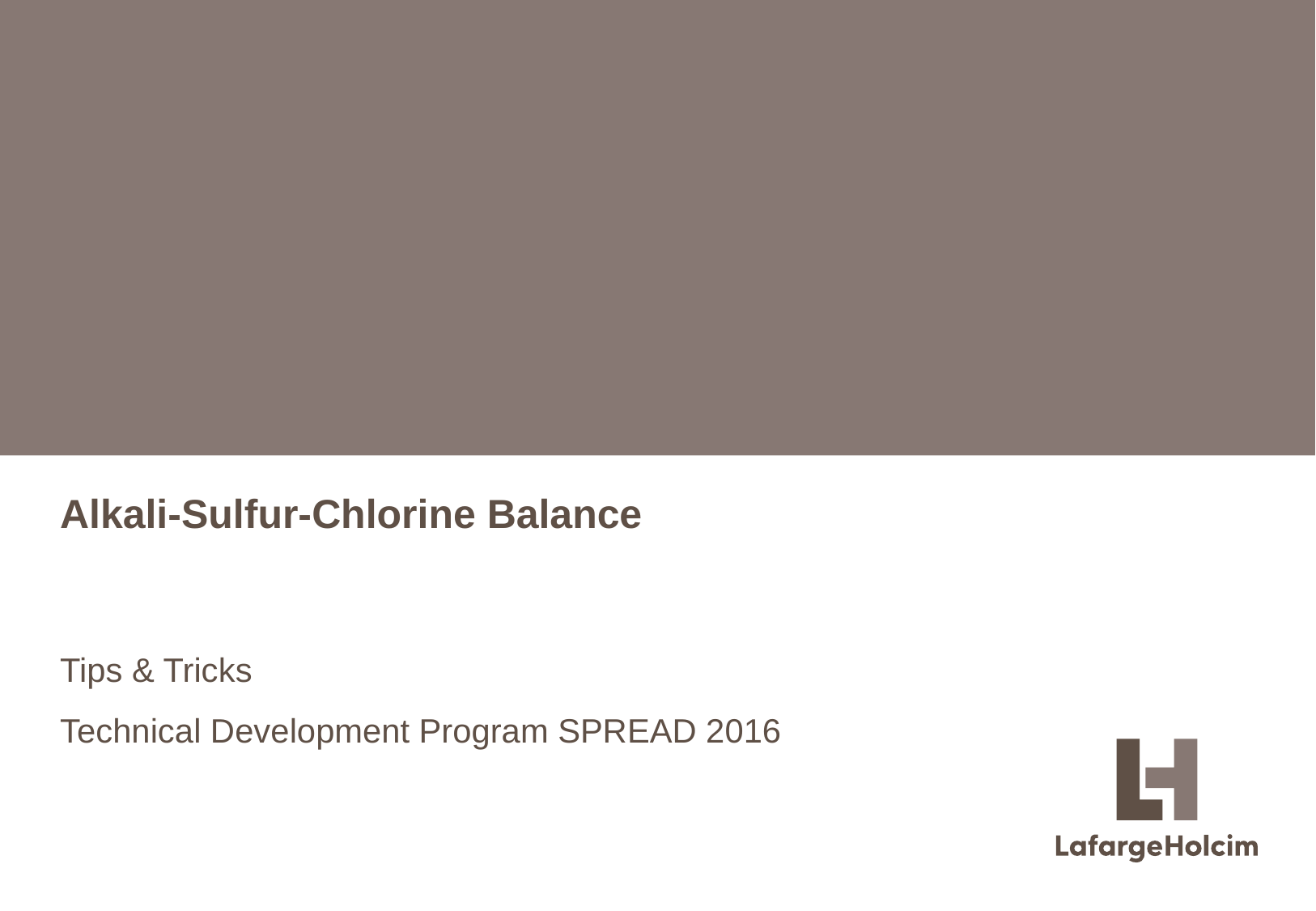

# Alkali-Sulfur-Chlorine Balance
Tips & Tricks
Technical Development Program SPREAD 2016